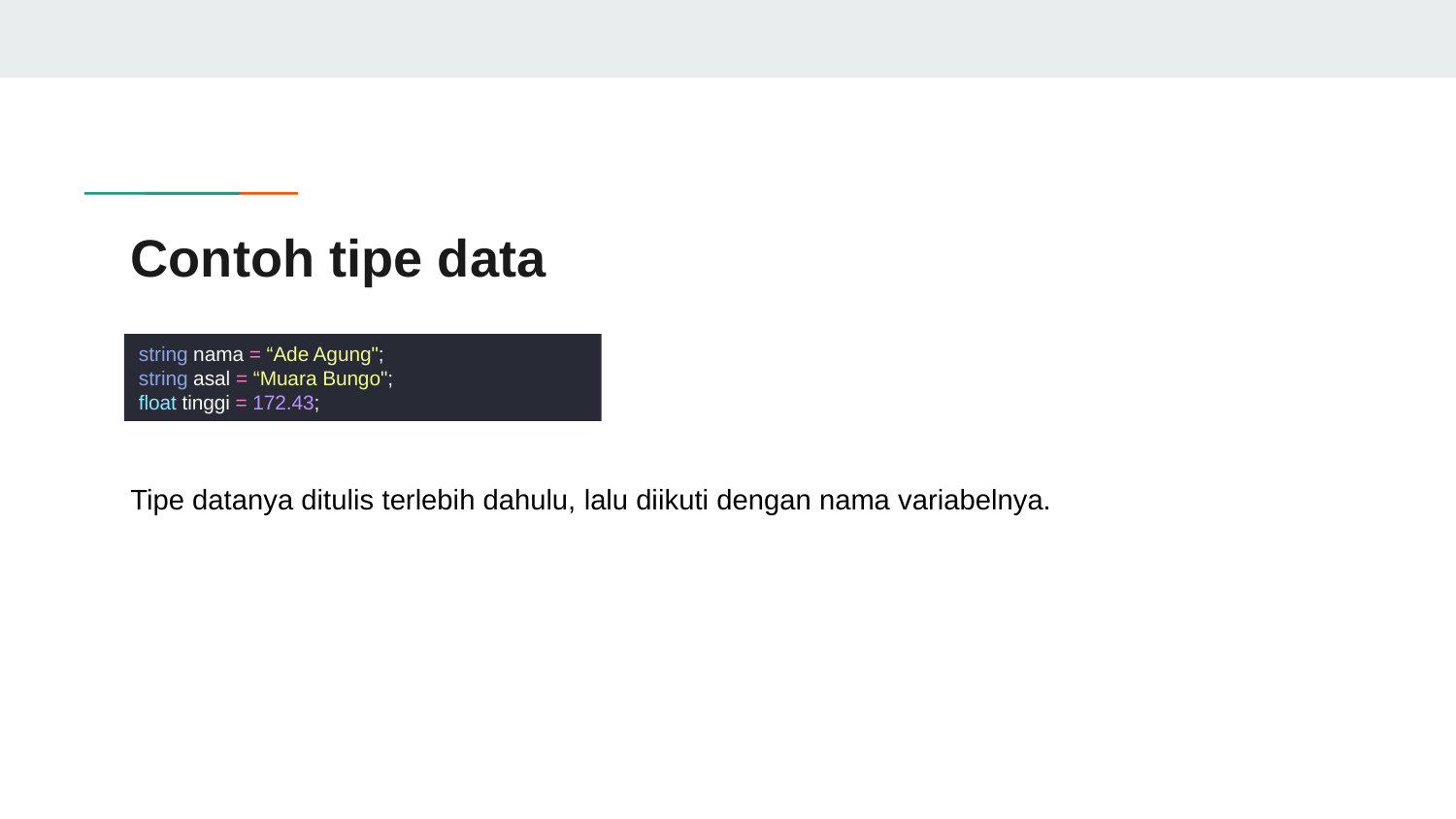

# Contoh tipe data
string nama = “Ade Agung";
string asal = “Muara Bungo";
float tinggi = 172.43;
Tipe datanya ditulis terlebih dahulu, lalu diikuti dengan nama variabelnya.